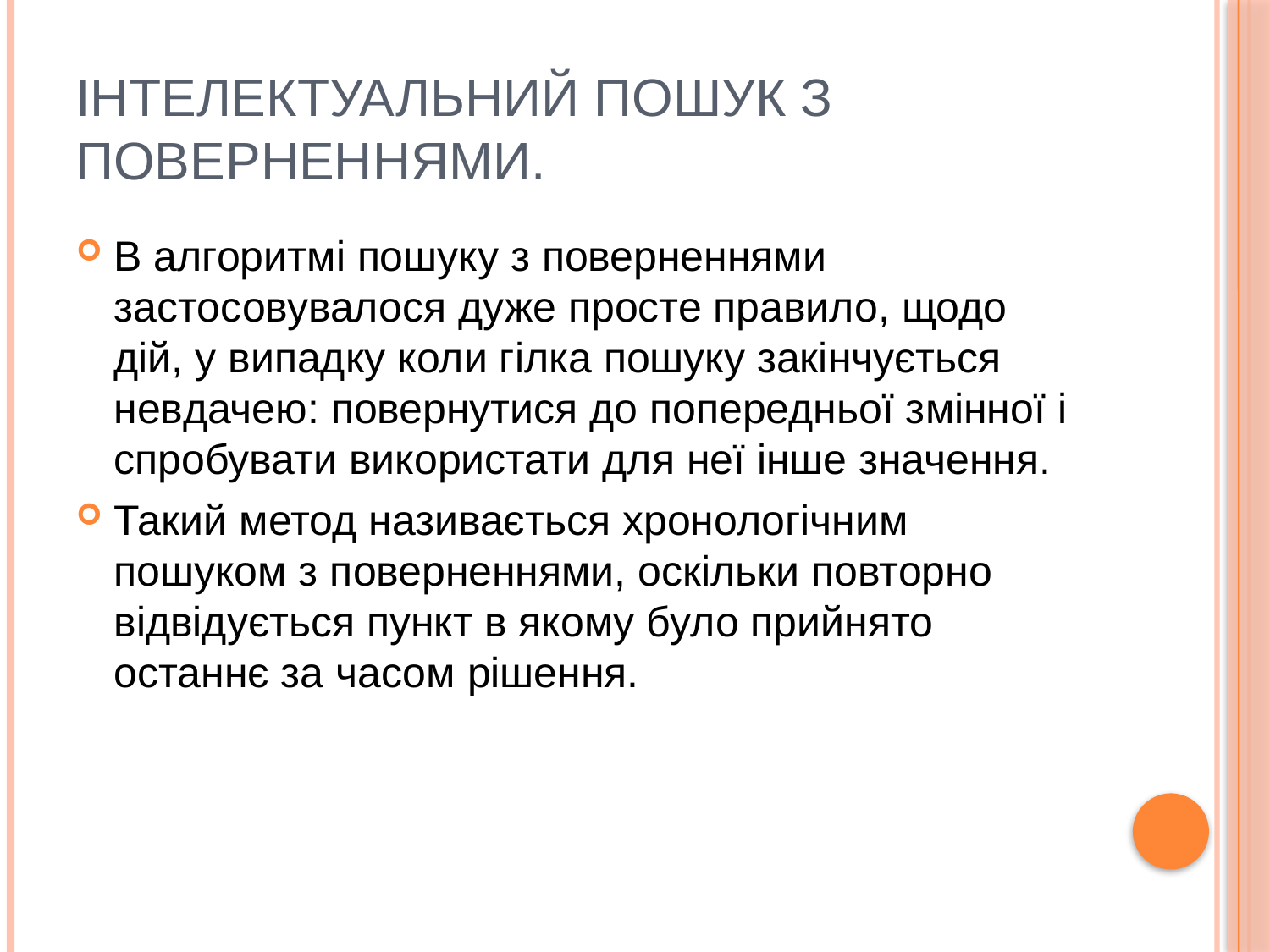

# Інтелектуальний пошук з поверненнями.
В алгоритмі пошуку з поверненнями застосовувалося дуже просте правило, щодо дій, у випадку коли гілка пошуку закінчується невдачею: повернутися до попередньої змінної і спробувати використати для неї інше значення.
Такий метод називається хронологічним пошуком з поверненнями, оскільки повторно відвідується пункт в якому було прийнято останнє за часом рішення.